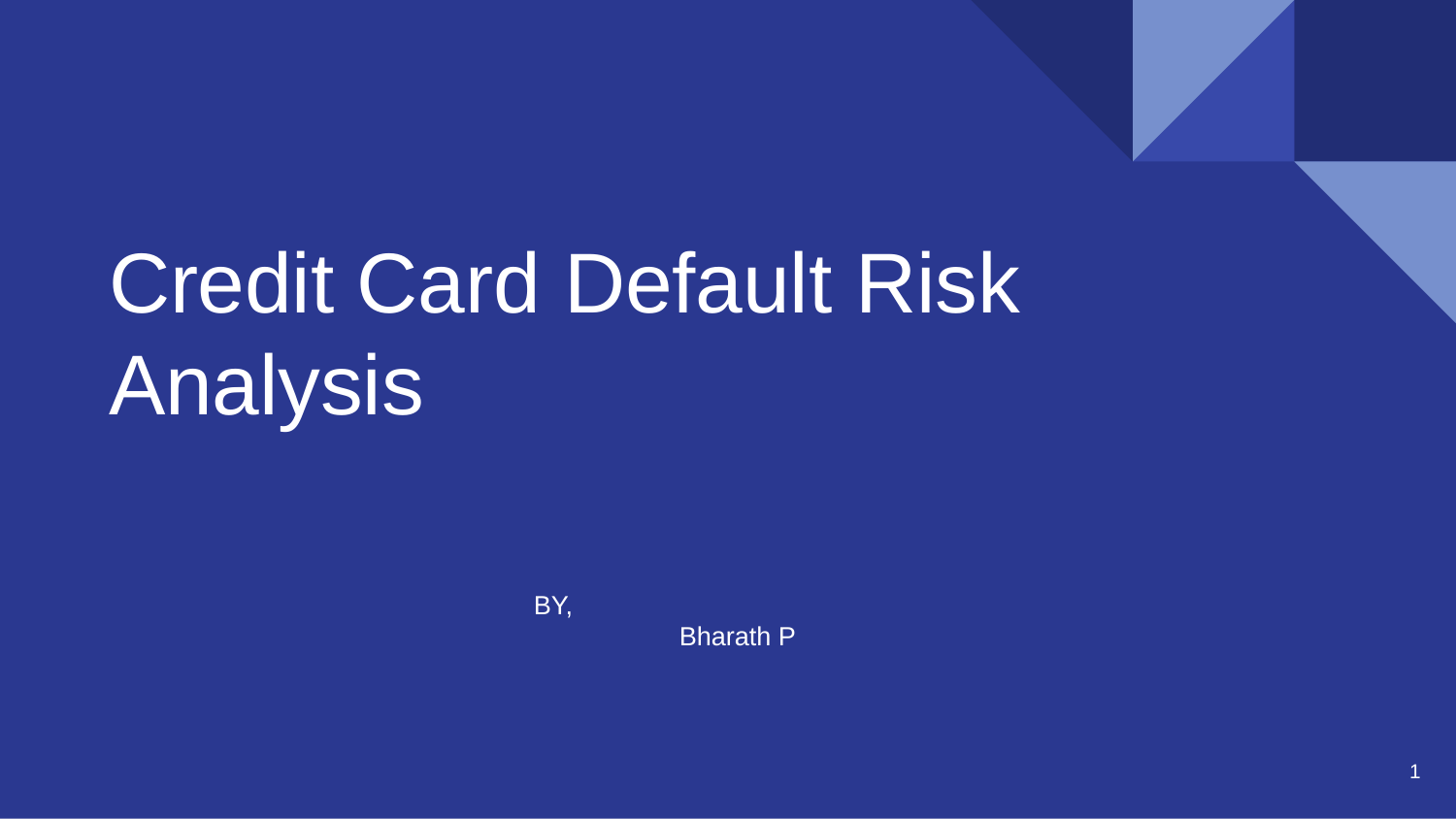

# Credit Card Default Risk Analysis
BY,
	Bharath P

1